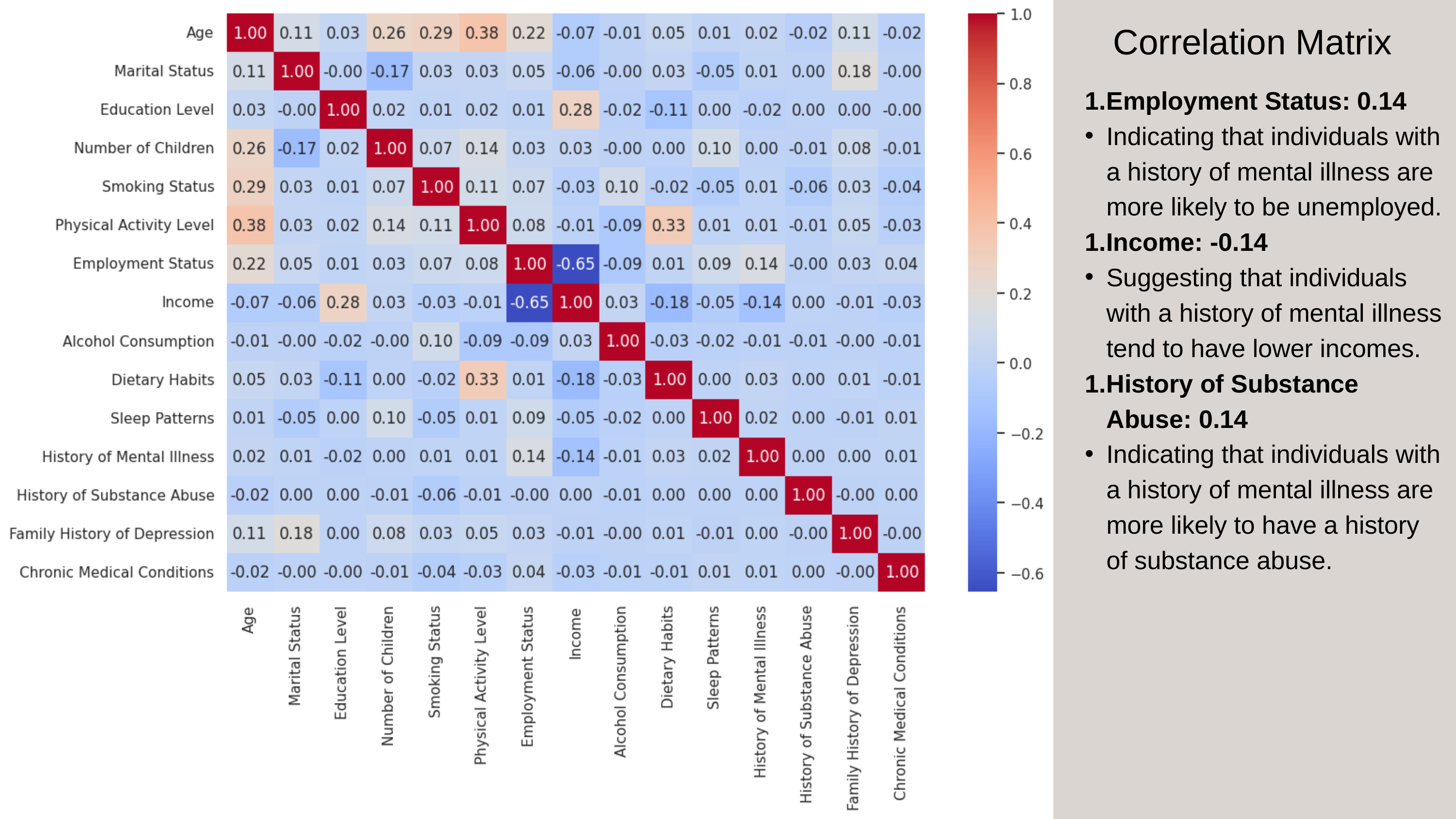

Correlation Matrix
Employment Status: 0.14
Indicating that individuals with a history of mental illness are more likely to be unemployed.
Income: -0.14
Suggesting that individuals with a history of mental illness tend to have lower incomes.
History of Substance Abuse: 0.14
Indicating that individuals with a history of mental illness are more likely to have a history of substance abuse.